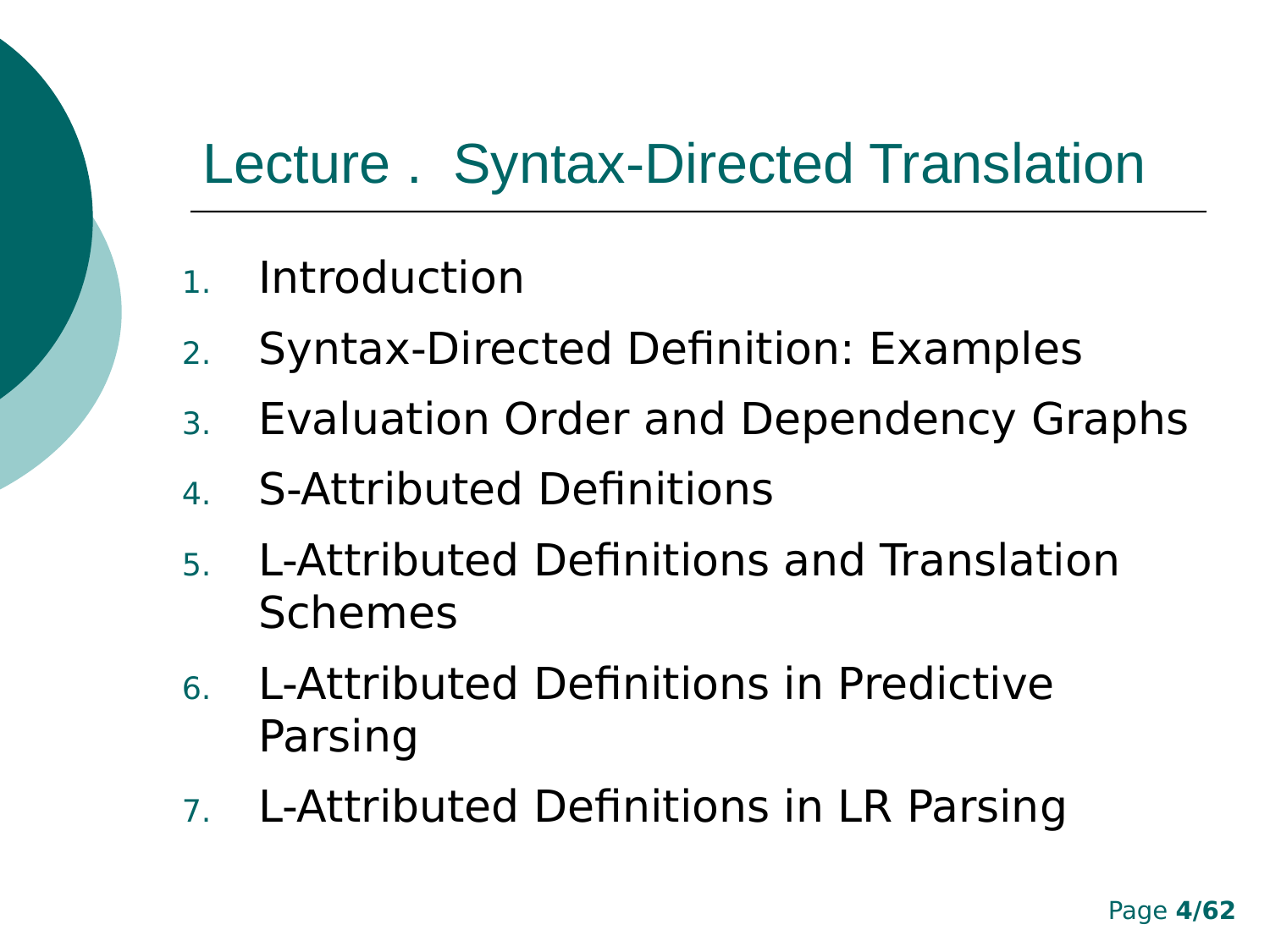

# Lecture .  Syntax-Directed Translation
Introduction
Syntax-Directed Definition: Examples
Evaluation Order and Dependency Graphs
S-Attributed Definitions
L-Attributed Definitions and Translation Schemes
L-Attributed Definitions in Predictive Parsing
L-Attributed Definitions in LR Parsing